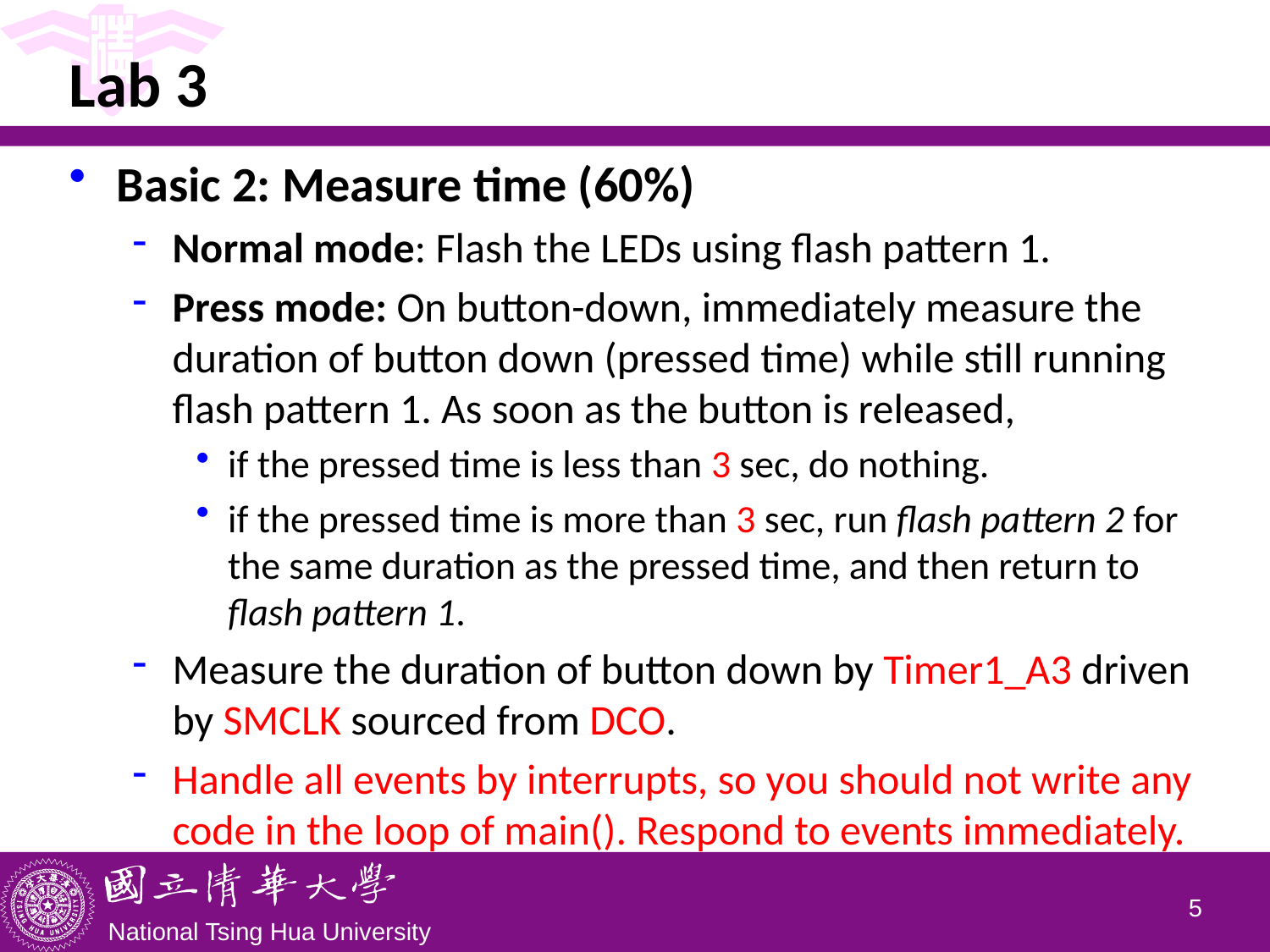

# Lab 3
Basic 2: Measure time (60%)
Normal mode: Flash the LEDs using flash pattern 1.
Press mode: On button-down, immediately measure the duration of button down (pressed time) while still running flash pattern 1. As soon as the button is released,
if the pressed time is less than 3 sec, do nothing.
if the pressed time is more than 3 sec, run flash pattern 2 for the same duration as the pressed time, and then return to flash pattern 1.
Measure the duration of button down by Timer1_A3 driven by SMCLK sourced from DCO.
Handle all events by interrupts, so you should not write any code in the loop of main(). Respond to events immediately.
5